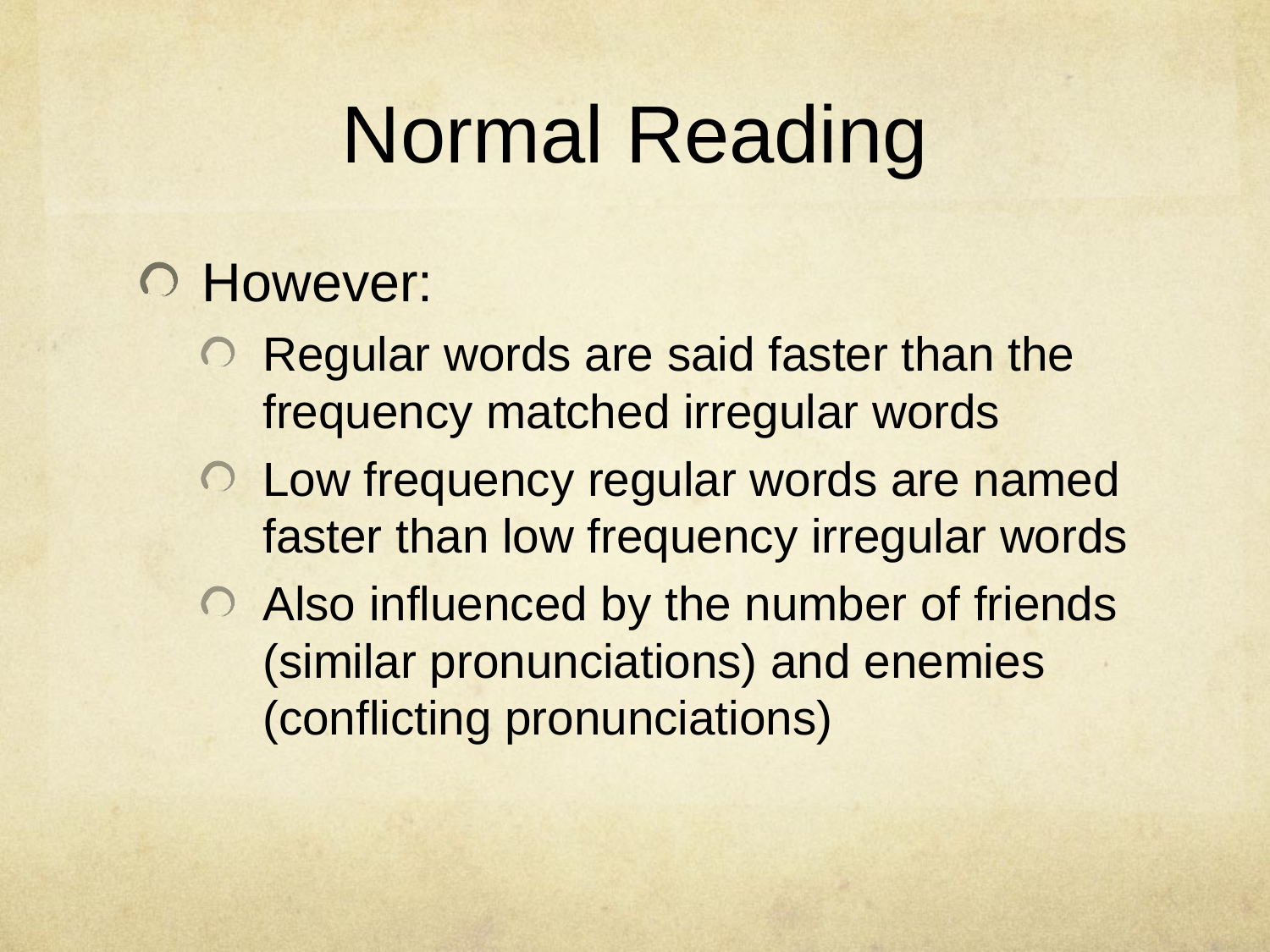

# Normal Reading
However:
Regular words are said faster than the frequency matched irregular words
Low frequency regular words are named faster than low frequency irregular words
Also influenced by the number of friends (similar pronunciations) and enemies (conflicting pronunciations)